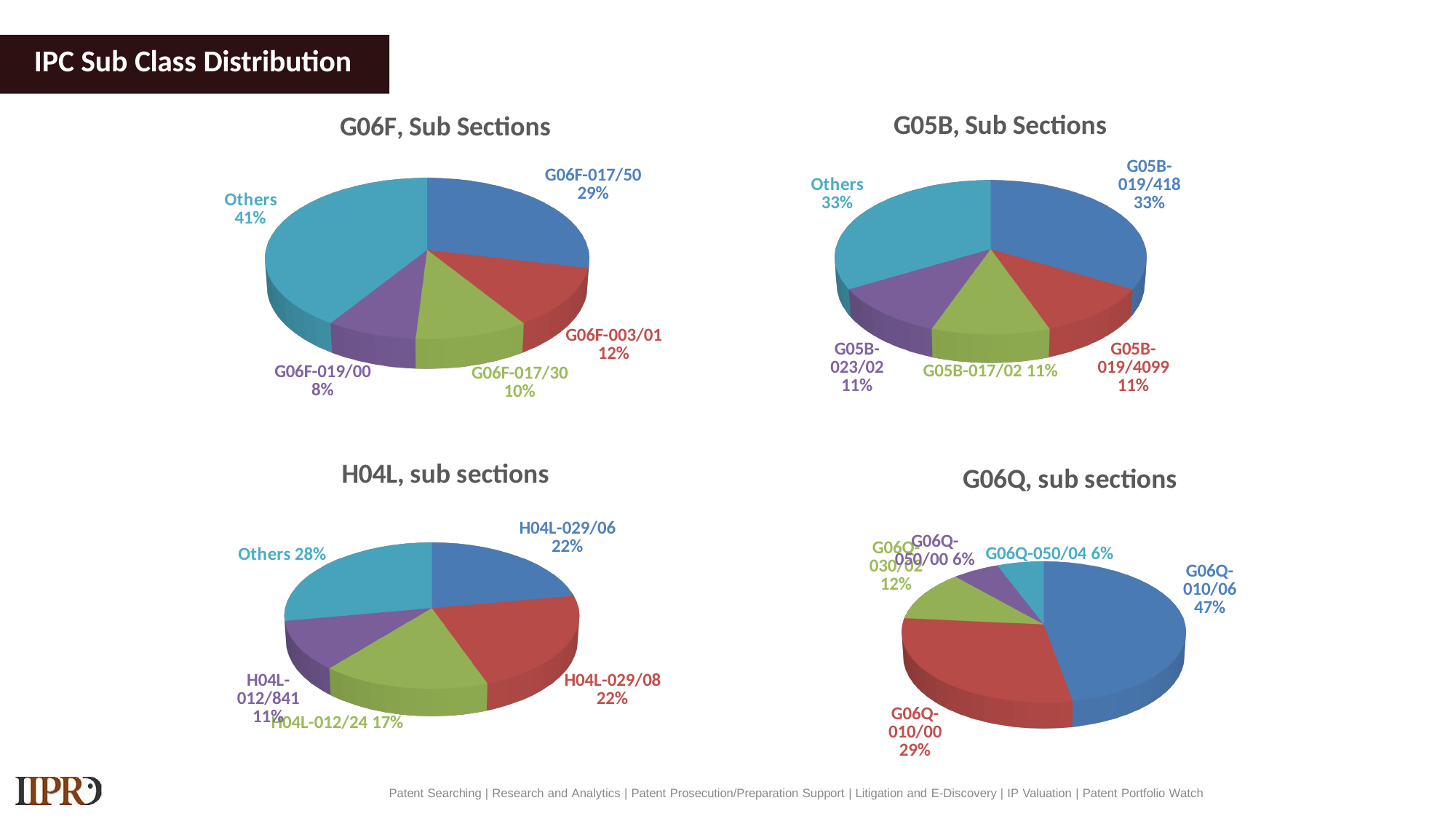

# IPC Sub Class Distribution

[unsupported chart]

[unsupported chart]

[unsupported chart]

[unsupported chart]

Patent Searching | Research and Analytics | Patent Prosecution/Preparation Support | Litigation and E-Discovery | IP Valuation | Patent Portfolio Watch